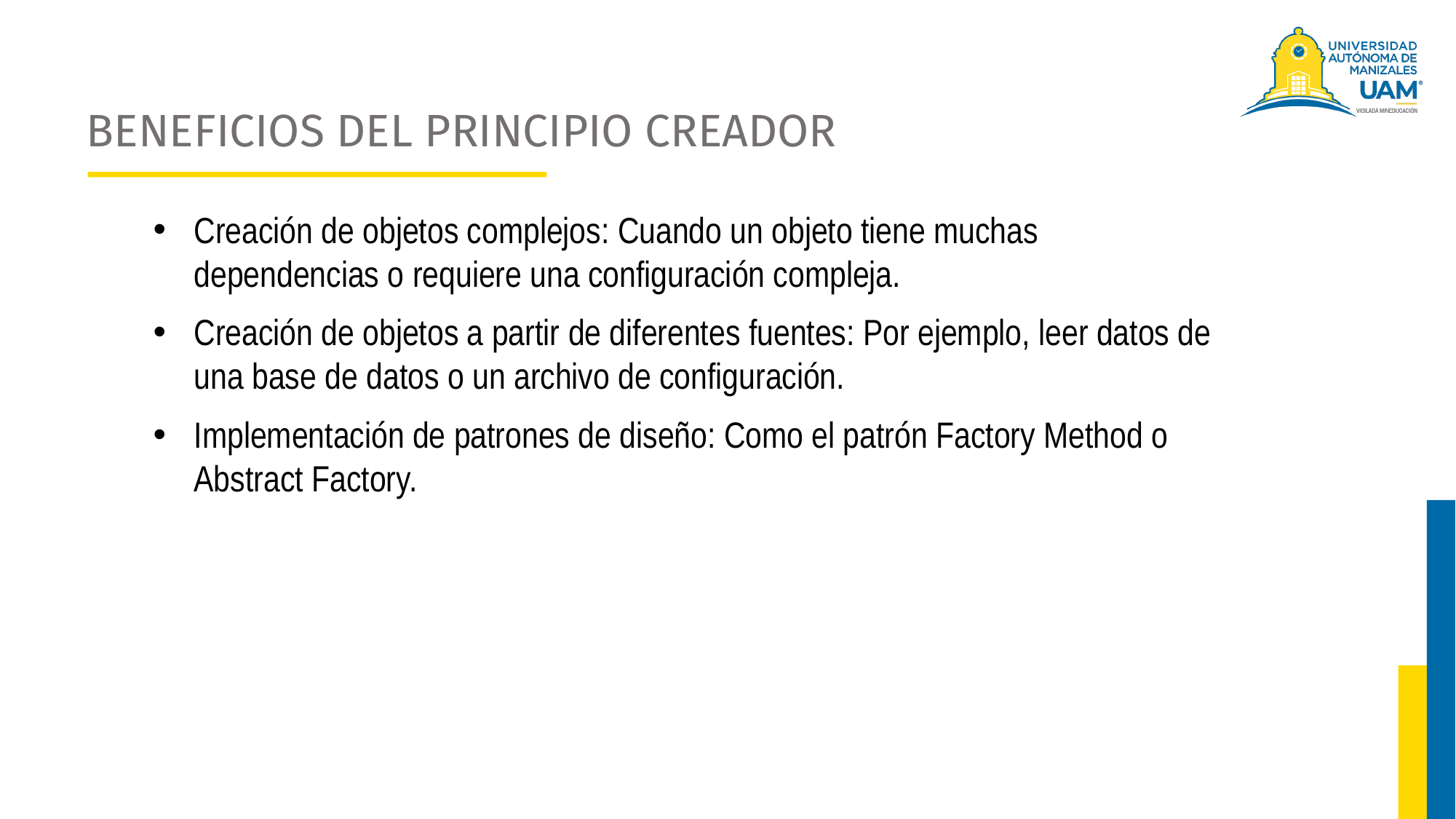

# BENEFICIOS DEL PRINCIPIO CREADOR

Creación de objetos complejos: Cuando un objeto tiene muchas dependencias o requiere una configuración compleja.
Creación de objetos a partir de diferentes fuentes: Por ejemplo, leer datos de una base de datos o un archivo de configuración.
Implementación de patrones de diseño: Como el patrón Factory Method o Abstract Factory.